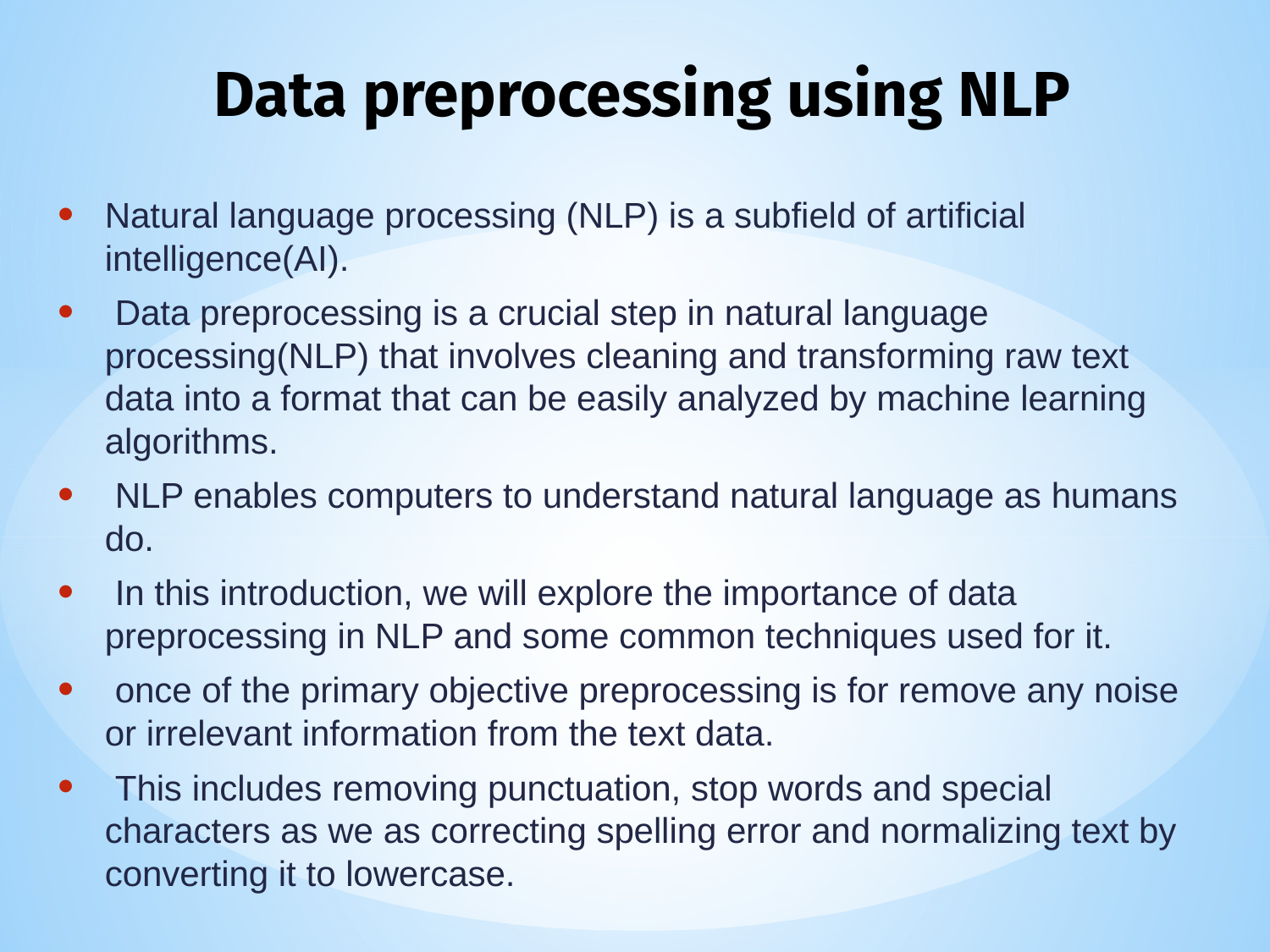

# Data preprocessing using NLP
Natural language processing (NLP) is a subfield of artificial intelligence(AI).
 Data preprocessing is a crucial step in natural language processing(NLP) that involves cleaning and transforming raw text data into a format that can be easily analyzed by machine learning algorithms.
 NLP enables computers to understand natural language as humans do.
 In this introduction, we will explore the importance of data preprocessing in NLP and some common techniques used for it.
 once of the primary objective preprocessing is for remove any noise or irrelevant information from the text data.
 This includes removing punctuation, stop words and special characters as we as correcting spelling error and normalizing text by converting it to lowercase.